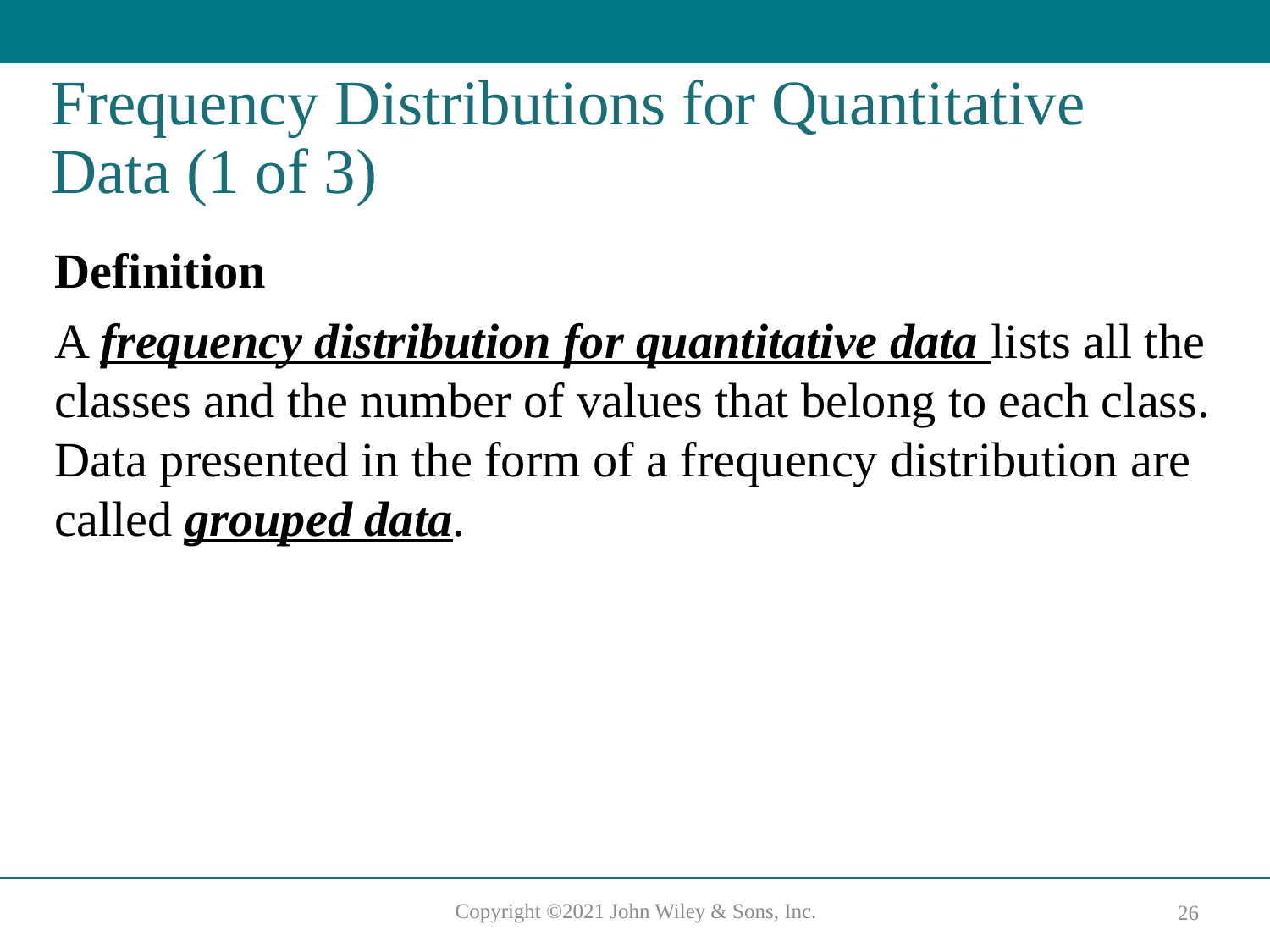

# Frequency Distributions for Quantitative Data (1 of 3)
Definition
A frequency distribution for quantitative data lists all the classes and the number of values that belong to each class. Data presented in the form of a frequency distribution are called grouped data.